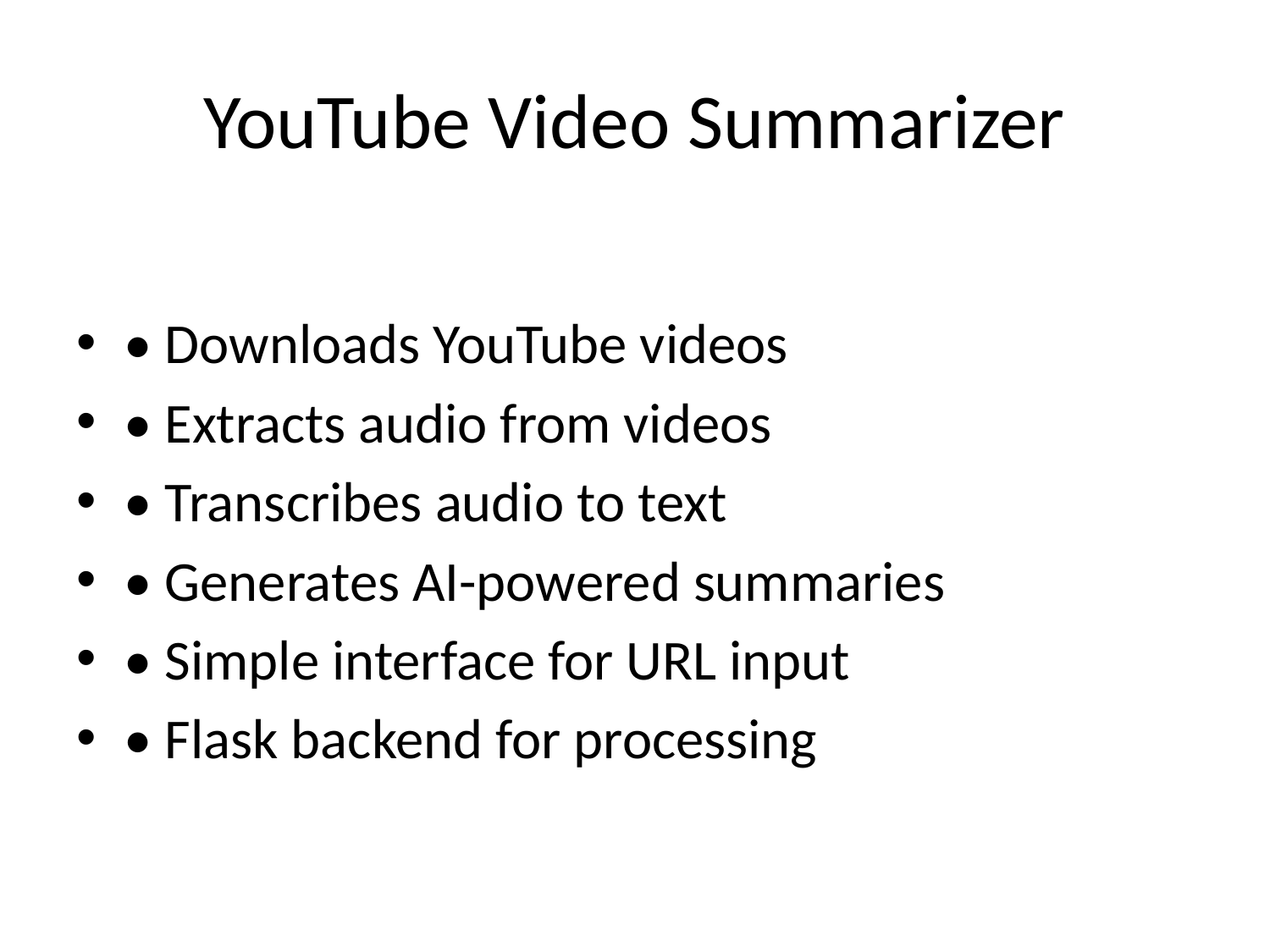

# YouTube Video Summarizer

• Downloads YouTube videos
• Extracts audio from videos
• Transcribes audio to text
• Generates AI-powered summaries
• Simple interface for URL input
• Flask backend for processing